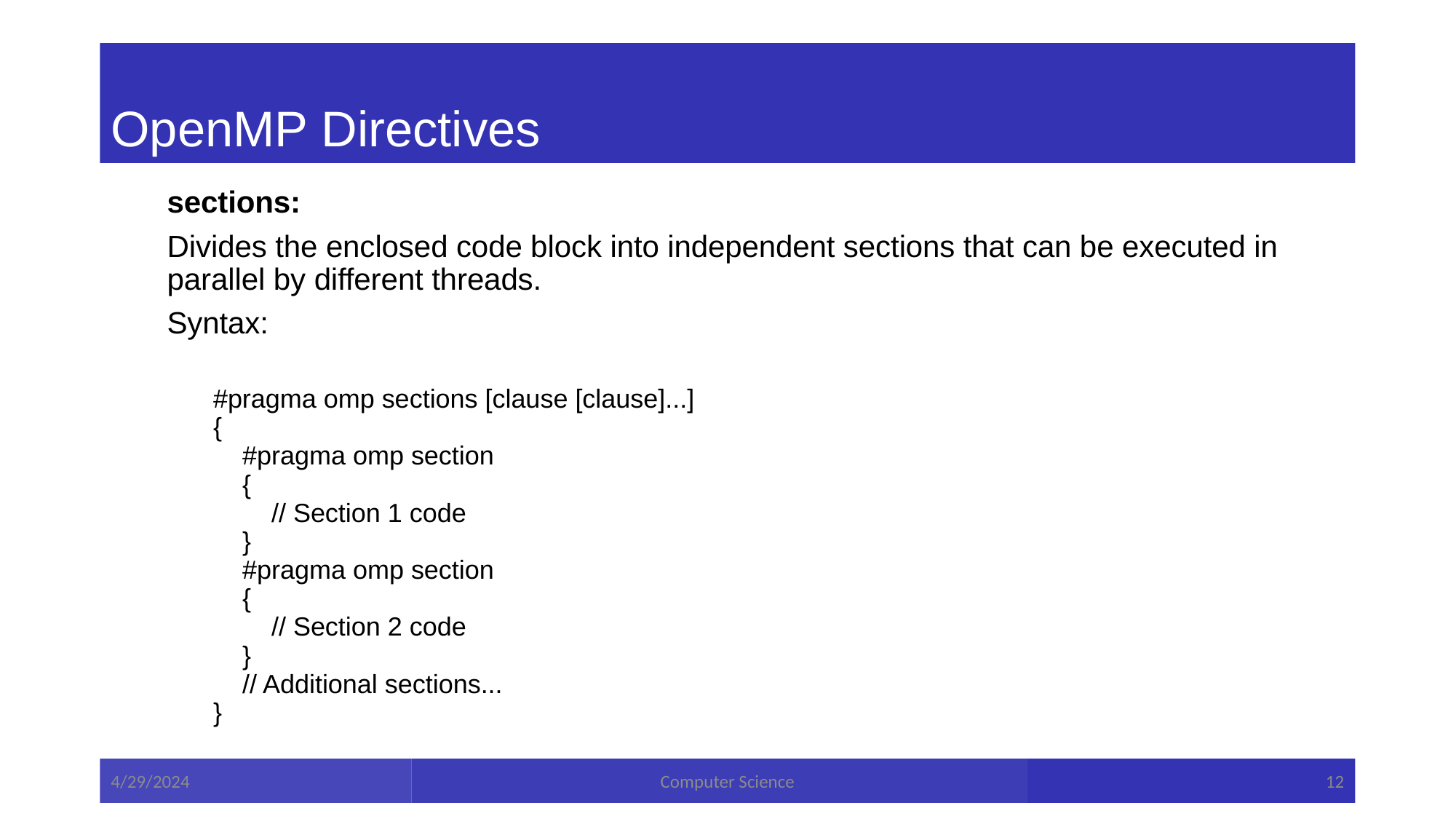

# OpenMP Directives
sections:
Divides the enclosed code block into independent sections that can be executed in parallel by different threads.
Syntax:

#pragma omp sections [clause [clause]...]
{
    #pragma omp section
    {
        // Section 1 code
    }
    #pragma omp section
    {
        // Section 2 code
    }
    // Additional sections...
}

4/29/2024
Computer Science
12